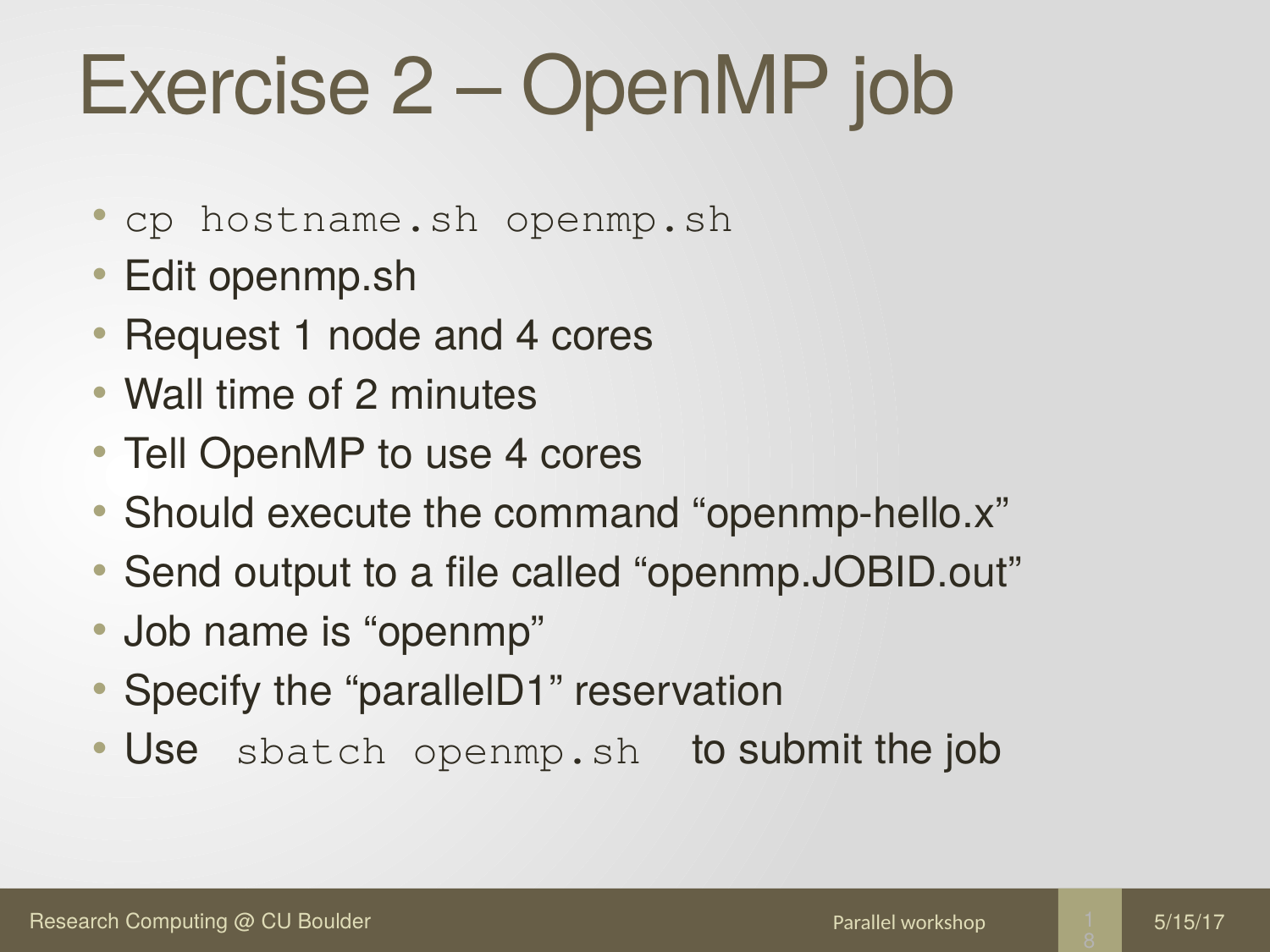

# Exercise 2 – OpenMP job
cp hostname.sh openmp.sh
Edit openmp.sh
Request 1 node and 4 cores
Wall time of 2 minutes
Tell OpenMP to use 4 cores
Should execute the command “openmp-hello.x”
Send output to a file called “openmp.JOBID.out”
Job name is “openmp”
Specify the “parallelD1” reservation
Use   sbatch openmp.sh  to submit the job

Parallel workshop
5/15/17
18